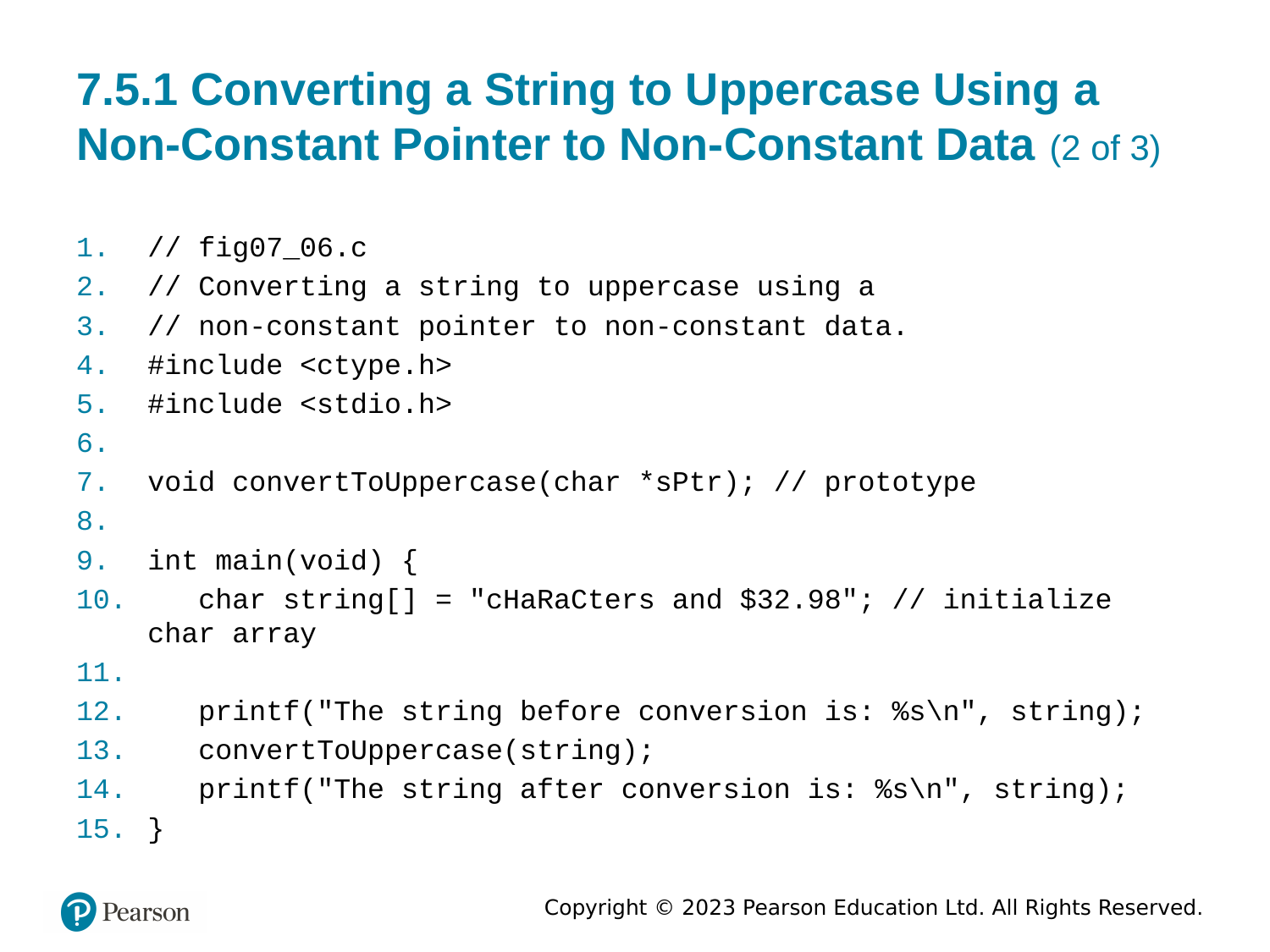

# 7.5.1 Converting a String to Uppercase Using a Non-Constant Pointer to Non-Constant Data (2 of 3)
// fig07_06.c
// Converting a string to uppercase using a
// non-constant pointer to non-constant data.
#include <ctype.h>
#include <stdio.h>

void convertToUppercase(char *sPtr); // prototype

int main(void) {
   char string[] = "cHaRaCters and $32.98"; // initialize char array

   printf("The string before conversion is: %s\n", string);
   convertToUppercase(string);
   printf("The string after conversion is: %s\n", string);
}